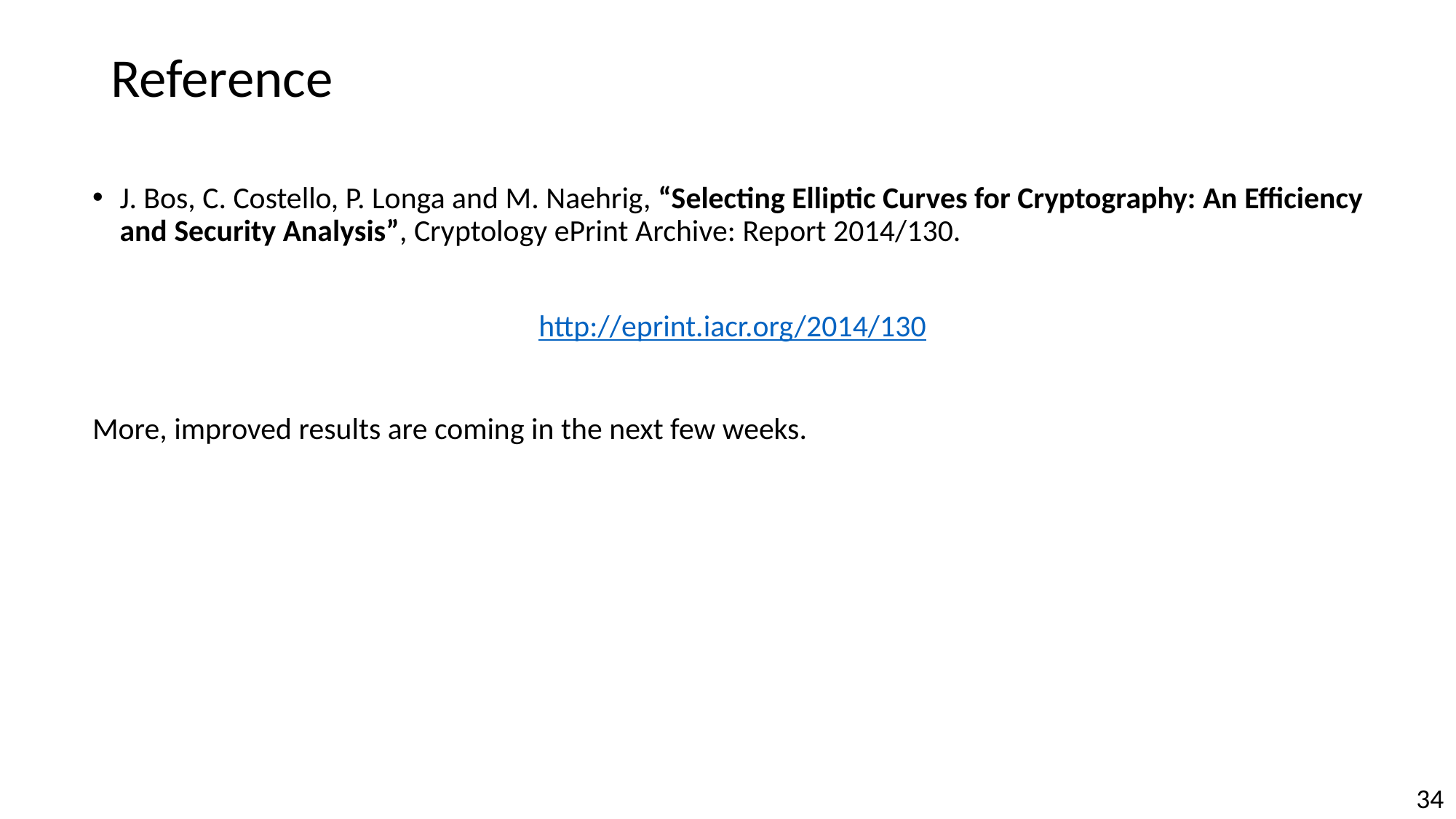

# Reference
J. Bos, C. Costello, P. Longa and M. Naehrig, “Selecting Elliptic Curves for Cryptography: An Efficiency and Security Analysis”, Cryptology ePrint Archive: Report 2014/130.

http://eprint.iacr.org/2014/130

More, improved results are coming in the next few weeks.
34